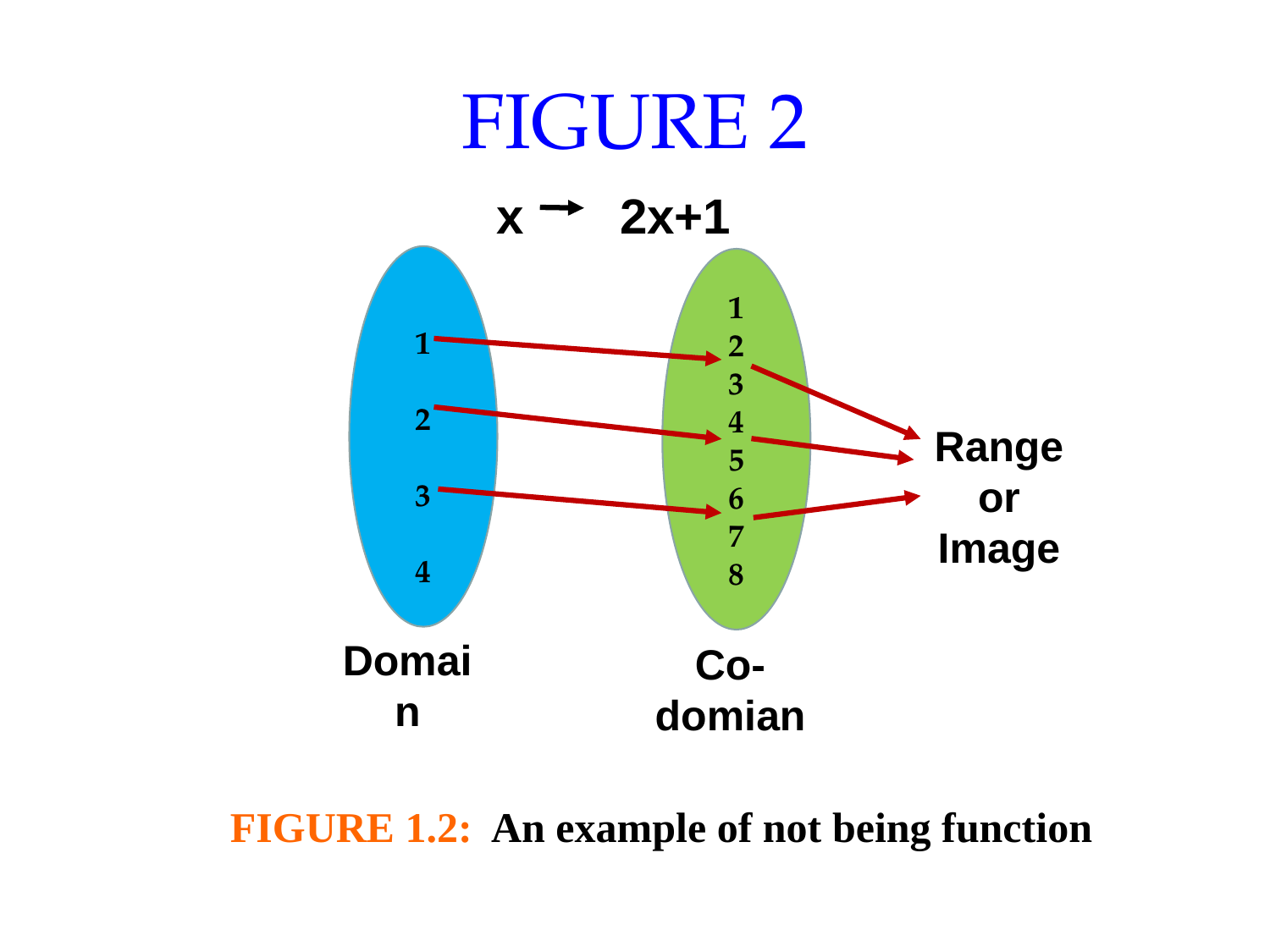

# FIGURE 2
x       2x+1
1
2
3
4
1
2
3
4
5
6
7
8
Range or Image
Domain
Co-domian
FIGURE 1.2:  An example of not being function